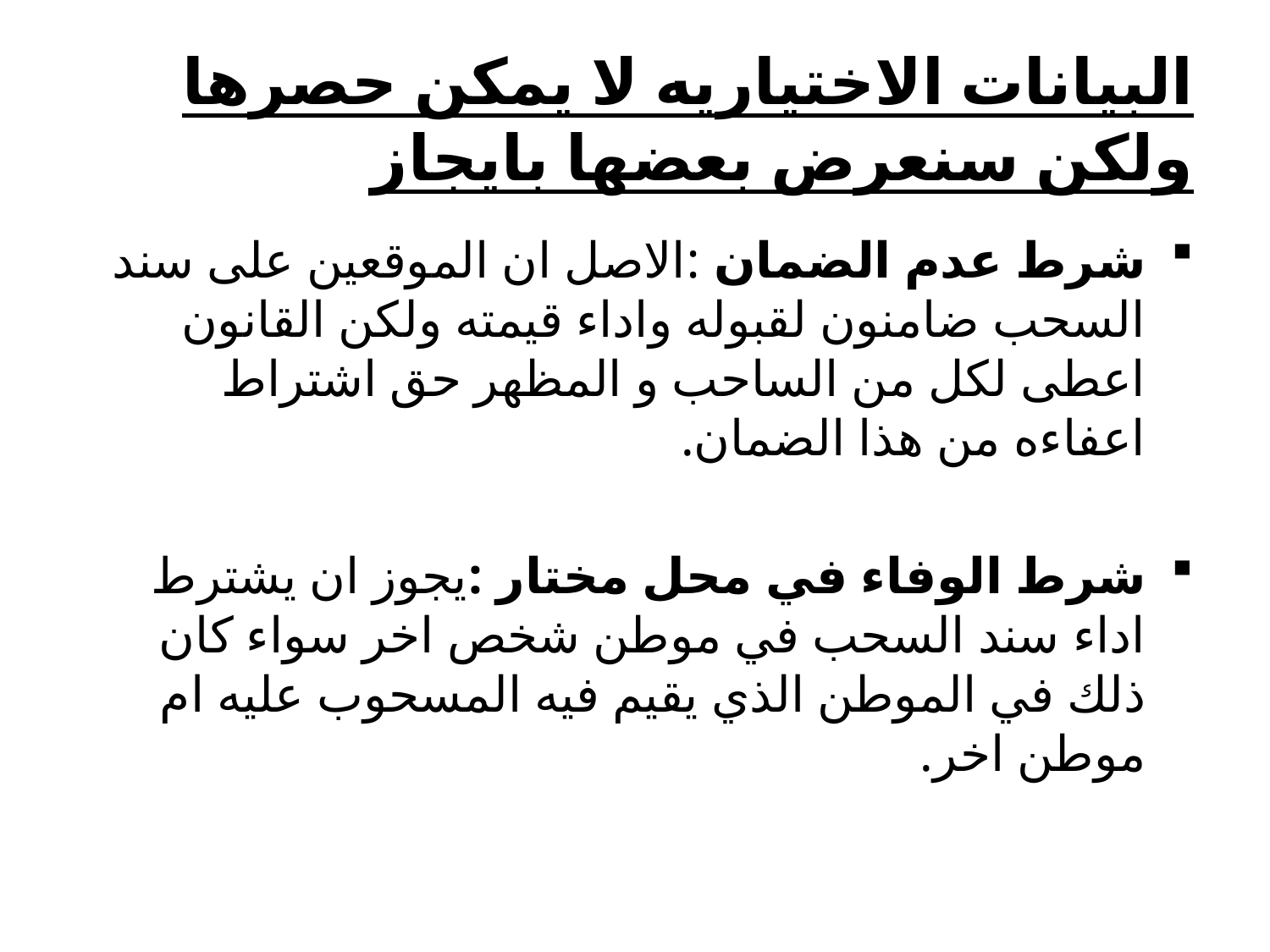

# البيانات الاختياريه لا يمكن حصرها ولكن سنعرض بعضها بايجاز
شرط عدم الضمان :الاصل ان الموقعين على سند السحب ضامنون لقبوله واداء قيمته ولكن القانون اعطى لكل من الساحب و المظهر حق اشتراط اعفاءه من هذا الضمان.

شرط الوفاء في محل مختار :يجوز ان يشترط اداء سند السحب في موطن شخص اخر سواء كان ذلك في الموطن الذي يقيم فيه المسحوب عليه ام موطن اخر.